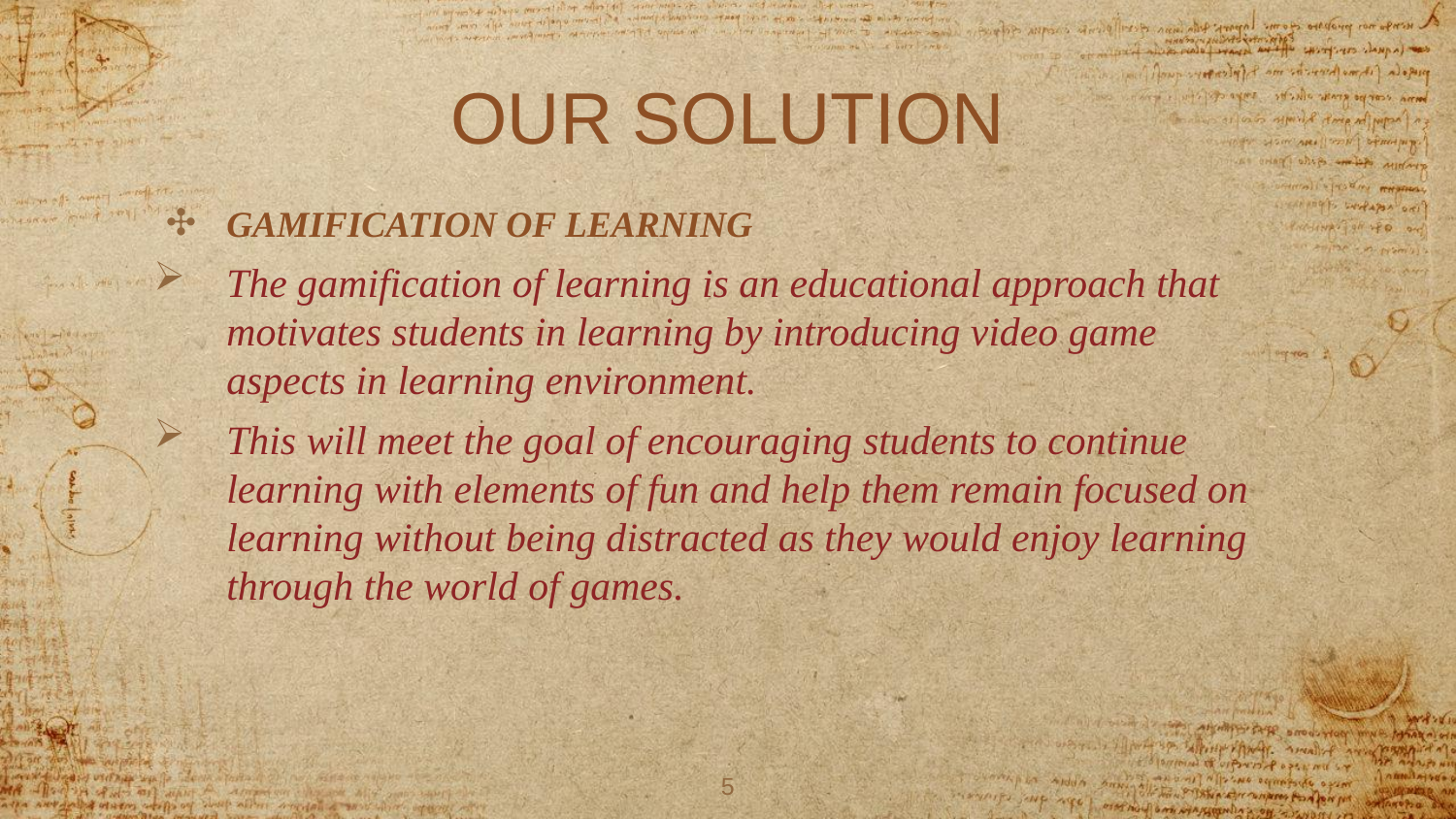

OUR SOLUTION
GAMIFICATION OF LEARNING
The gamification of learning is an educational approach that motivates students in learning by introducing video game aspects in learning environment.
This will meet the goal of encouraging students to continue learning with elements of fun and help them remain focused on learning without being distracted as they would enjoy learning through the world of games.

5